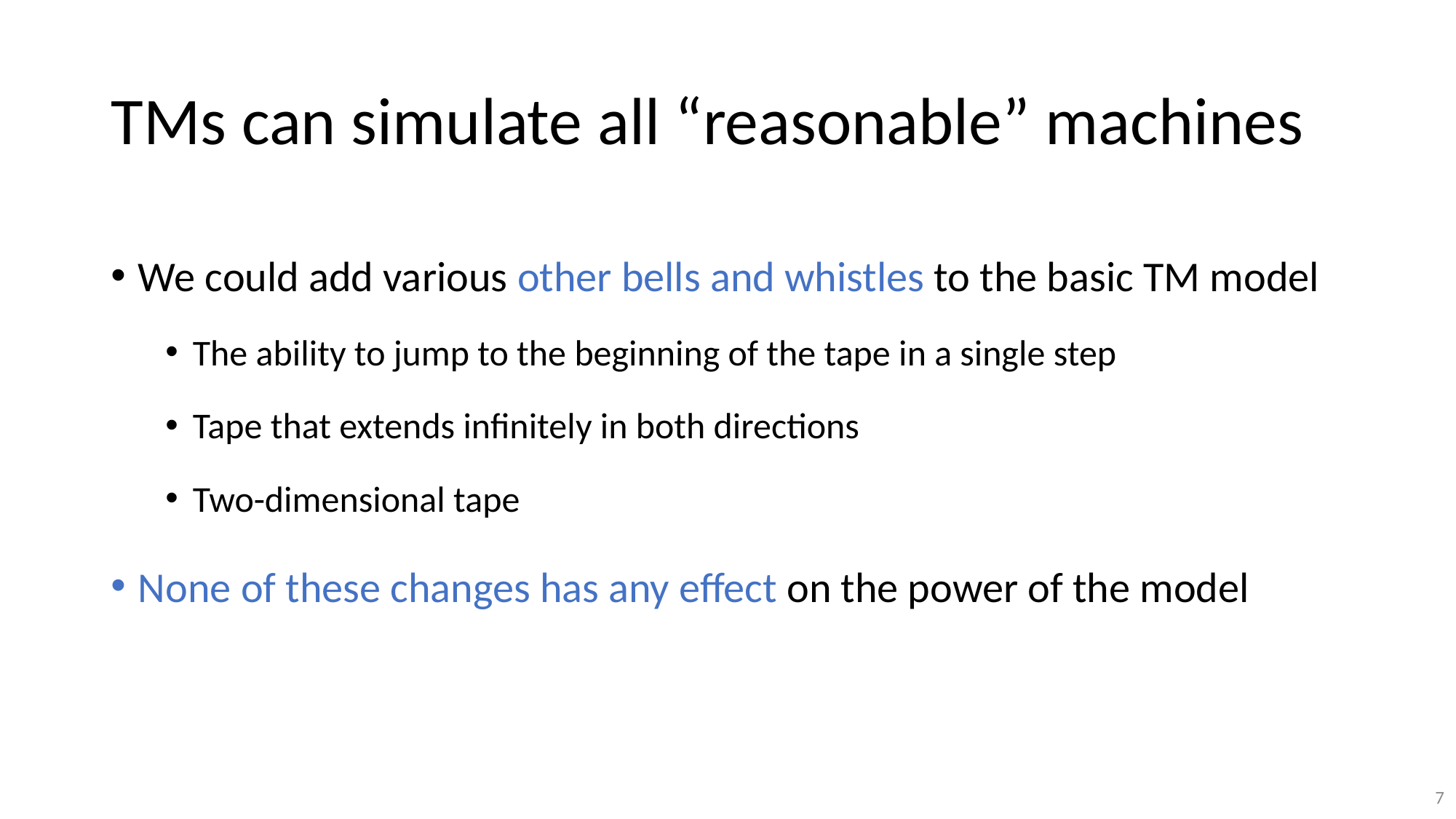

# TMs can simulate all “reasonable” machines
We could add various other bells and whistles to the basic TM model
The ability to jump to the beginning of the tape in a single step
Tape that extends infinitely in both directions
Two-dimensional tape
None of these changes has any effect on the power of the model
7